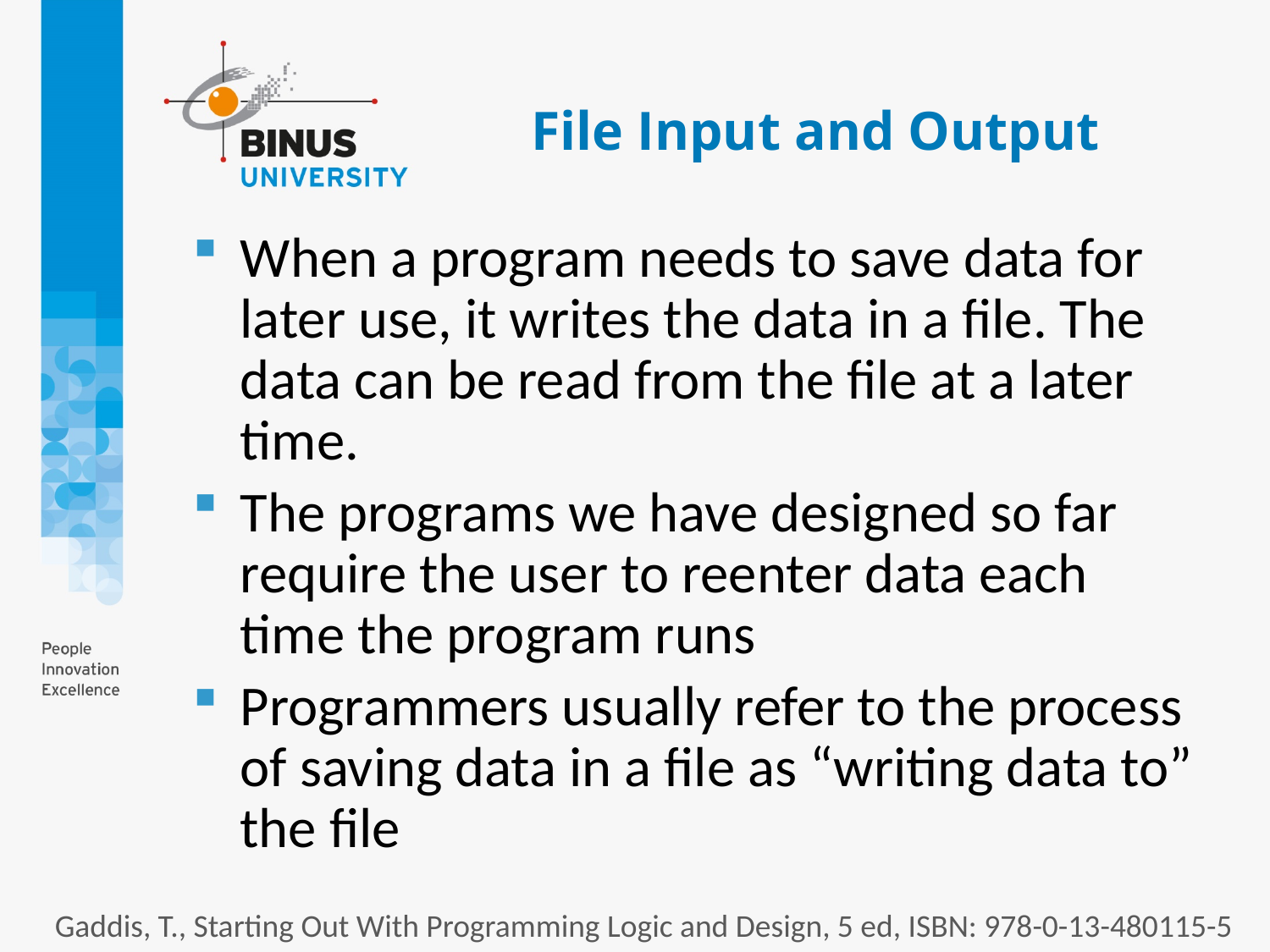

# File Input and Output
When a program needs to save data for later use, it writes the data in a file. The data can be read from the file at a later time.
The programs we have designed so far require the user to reenter data each time the program runs
Programmers usually refer to the process of saving data in a file as “writing data to” the file
Gaddis, T., Starting Out With Programming Logic and Design, 5 ed, ISBN: 978-0-13-480115-5